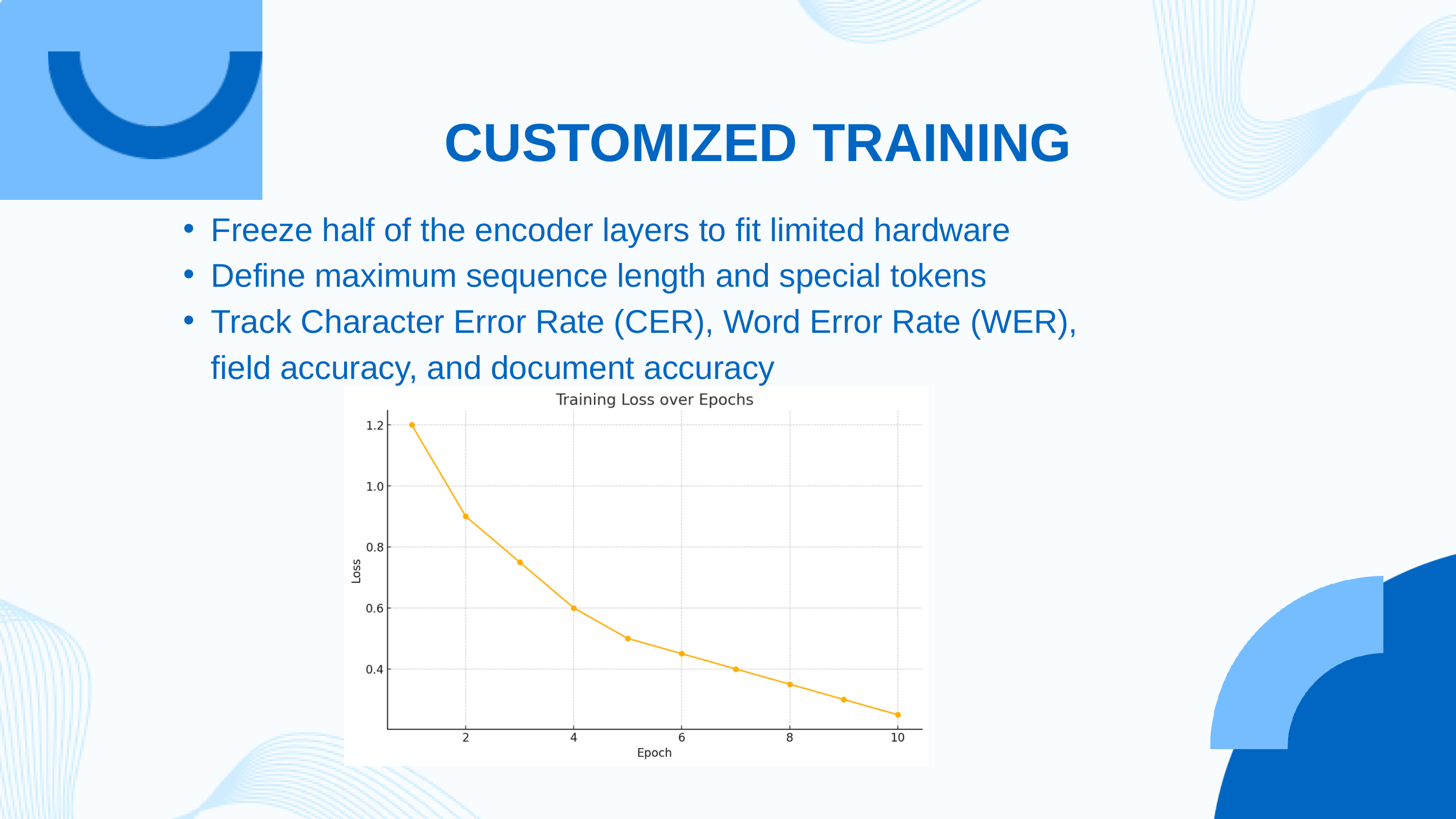

CUSTOMIZED TRAINING
Freeze half of the encoder layers to fit limited hardware
Define maximum sequence length and special tokens
Track Character Error Rate (CER), Word Error Rate (WER), field accuracy, and document accuracy